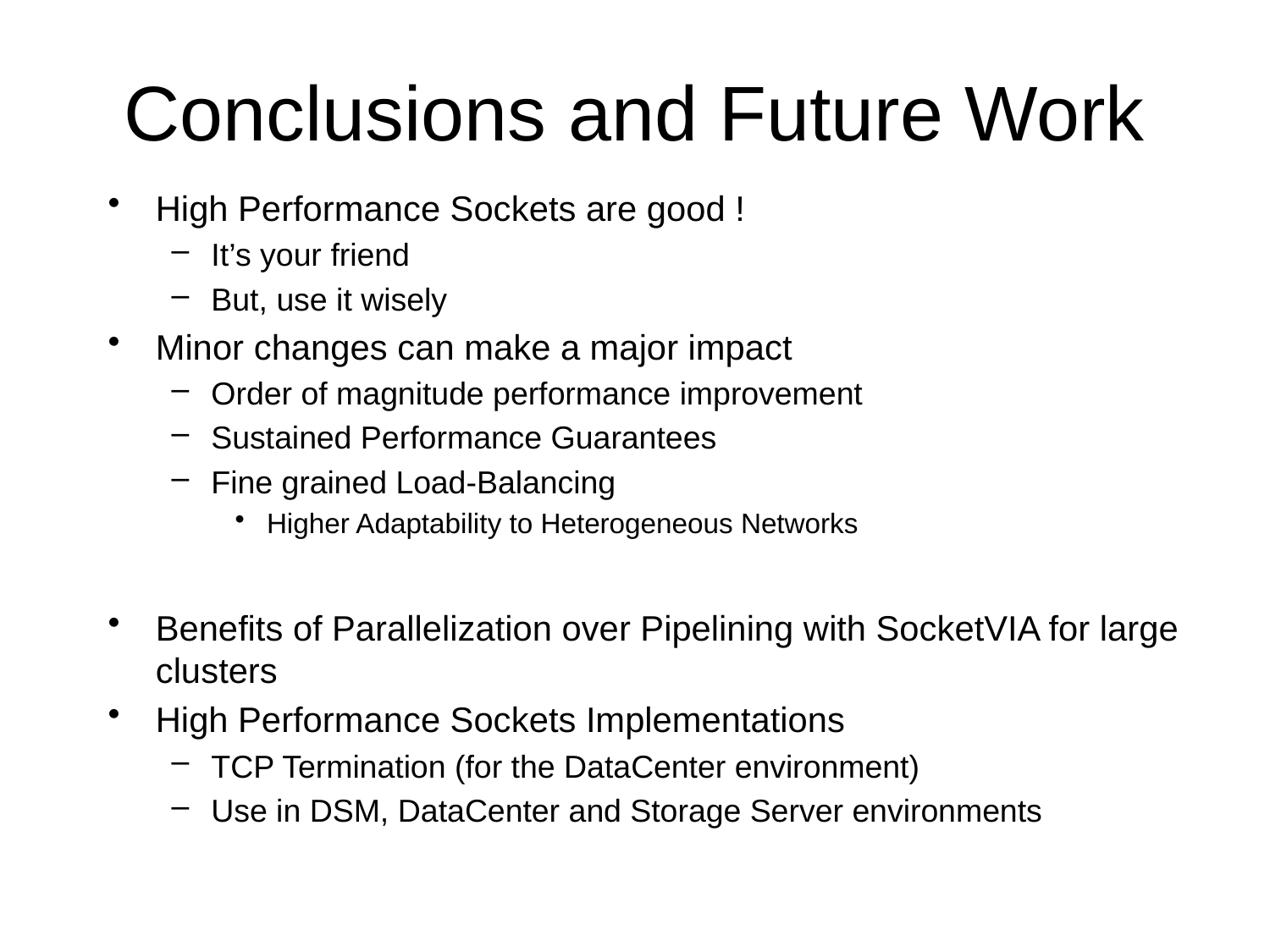

# Conclusions and Future Work
High Performance Sockets are good !
It’s your friend
But, use it wisely
Minor changes can make a major impact
Order of magnitude performance improvement
Sustained Performance Guarantees
Fine grained Load-Balancing
Higher Adaptability to Heterogeneous Networks

Benefits of Parallelization over Pipelining with SocketVIA for large clusters
High Performance Sockets Implementations
TCP Termination (for the DataCenter environment)
Use in DSM, DataCenter and Storage Server environments